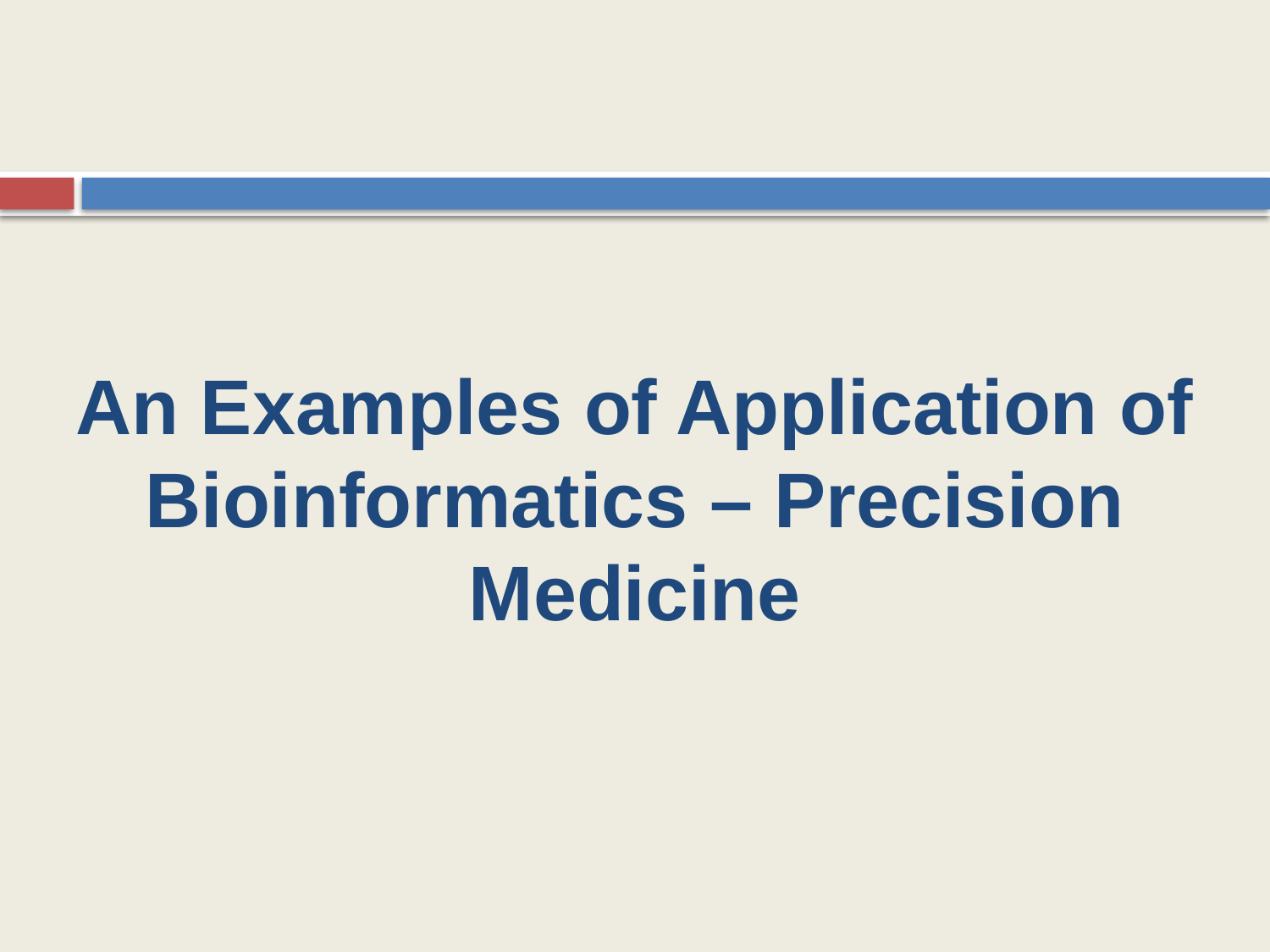

An Examples of Application of Bioinformatics – Precision Medicine